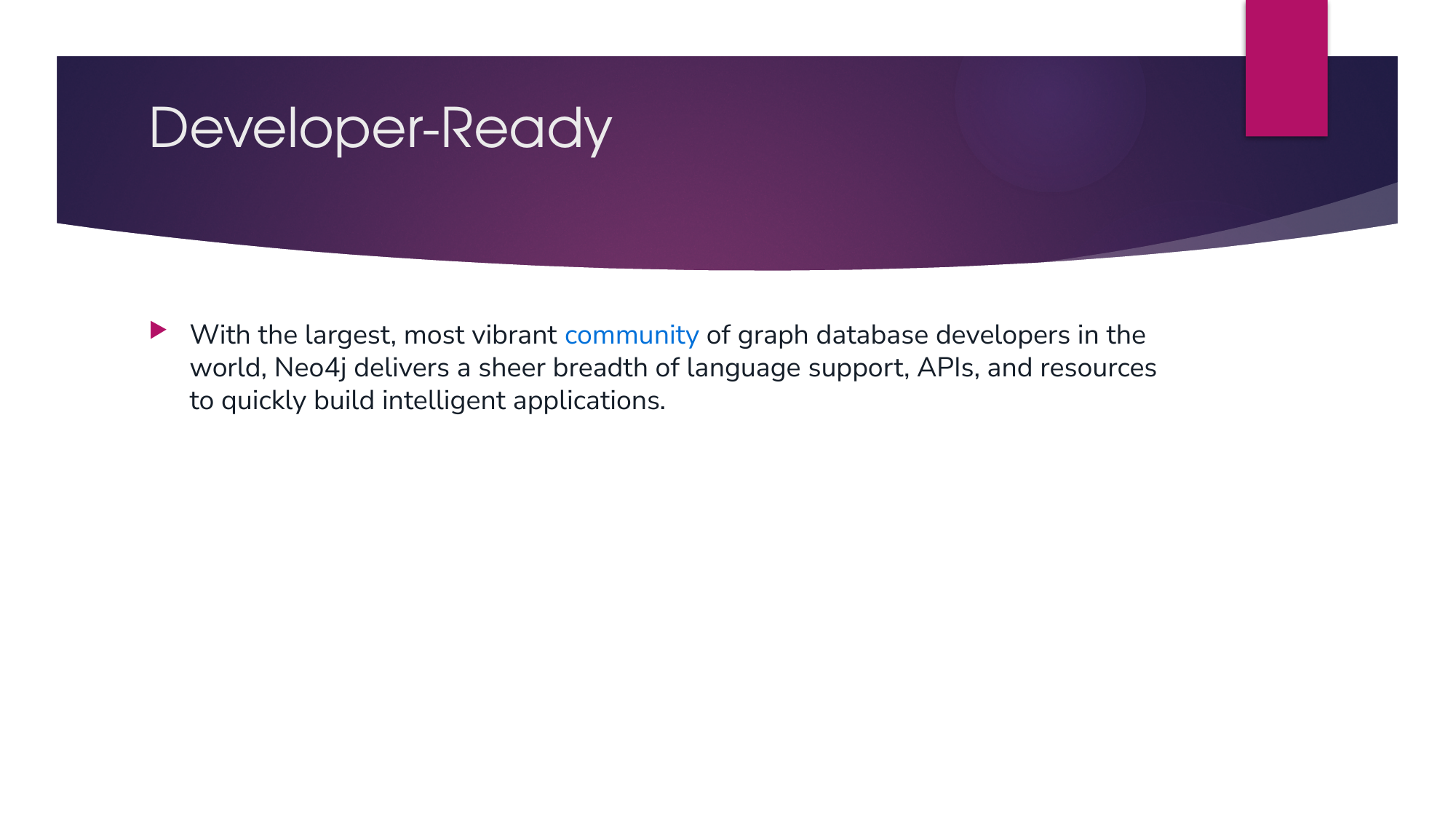

# Developer-Ready
With the largest, most vibrant community of graph database developers in the world, Neo4j delivers a sheer breadth of language support, APIs, and resources to quickly build intelligent applications.